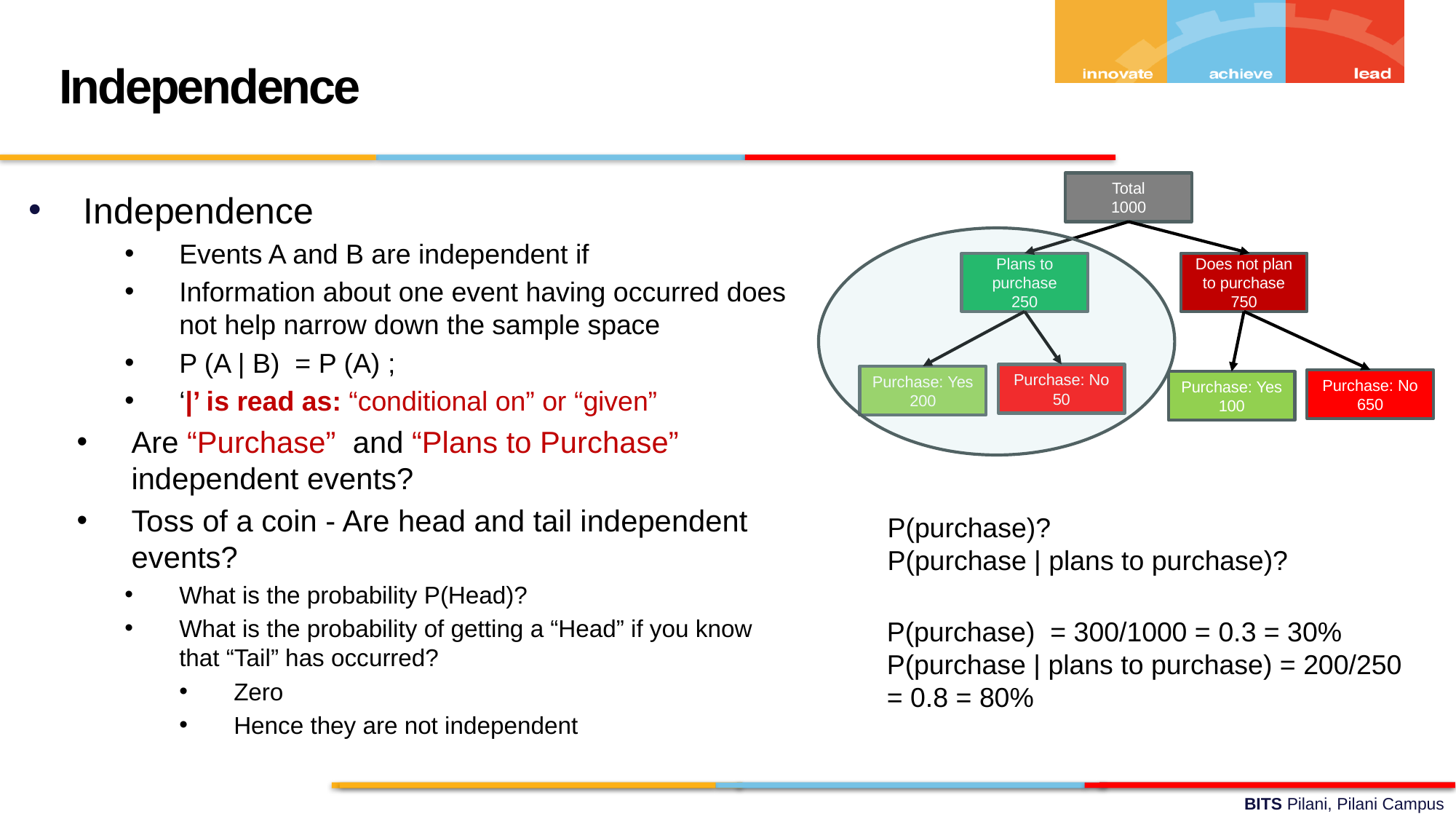

Independence
Total
1000
Does not plan to purchase
750
Plans to purchase
250
Purchase: No
50
Purchase: Yes
200
Purchase: No
650
Purchase: Yes
100

Independence
Events A and B are independent if
Information about one event having occurred does not help narrow down the sample space
P (A | B)  = P (A) ;
‘|’ is read as: “conditional on” or “given”
Are “Purchase”  and “Plans to Purchase” independent events?
Toss of a coin - Are head and tail independent events?
What is the probability P(Head)?
What is the probability of getting a “Head” if you know that “Tail” has occurred?
Zero
Hence they are not independent

P(purchase)?
P(purchase | plans to purchase)?
P(purchase)  = 300/1000 = 0.3 = 30%
P(purchase | plans to purchase) = 200/250
= 0.8 = 80%